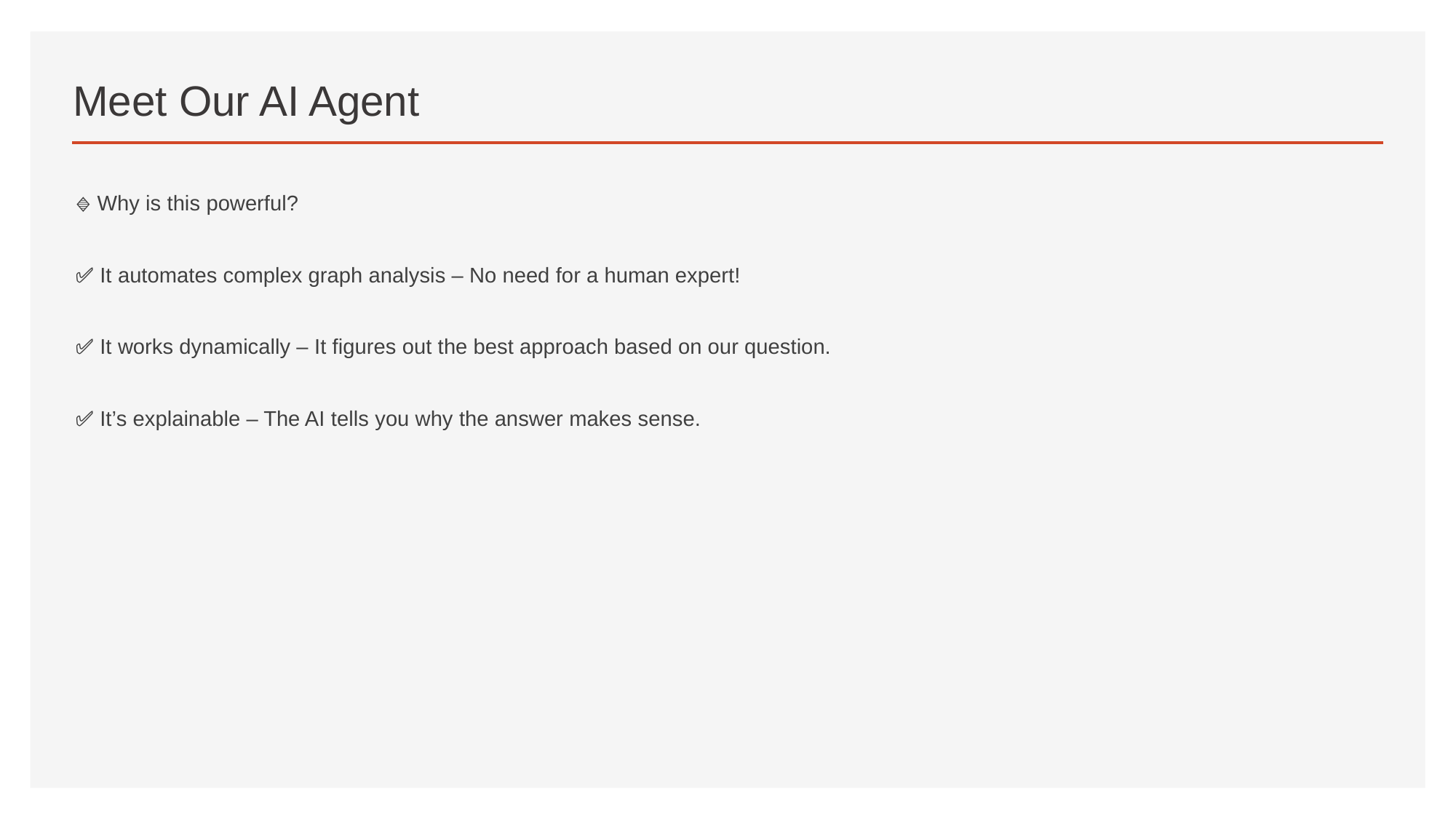

# Meet Our AI Agent
🔹 Why is this powerful?
✅ It automates complex graph analysis – No need for a human expert!
✅ It works dynamically – It figures out the best approach based on our question.
✅ It’s explainable – The AI tells you why the answer makes sense.